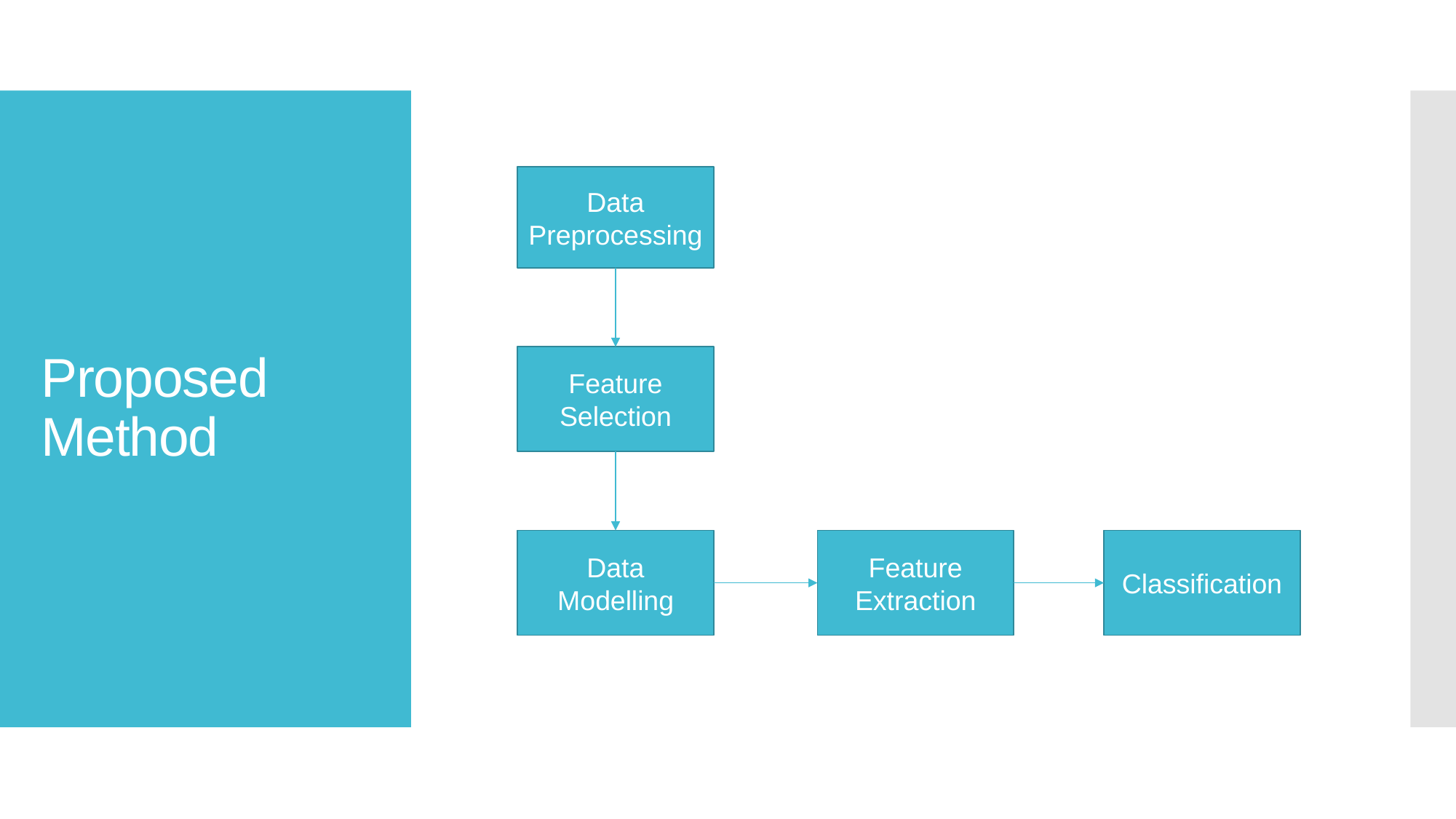

# Proposed Method
Data Preprocessing
Feature Selection
Data Modelling
Classification
Feature Extraction